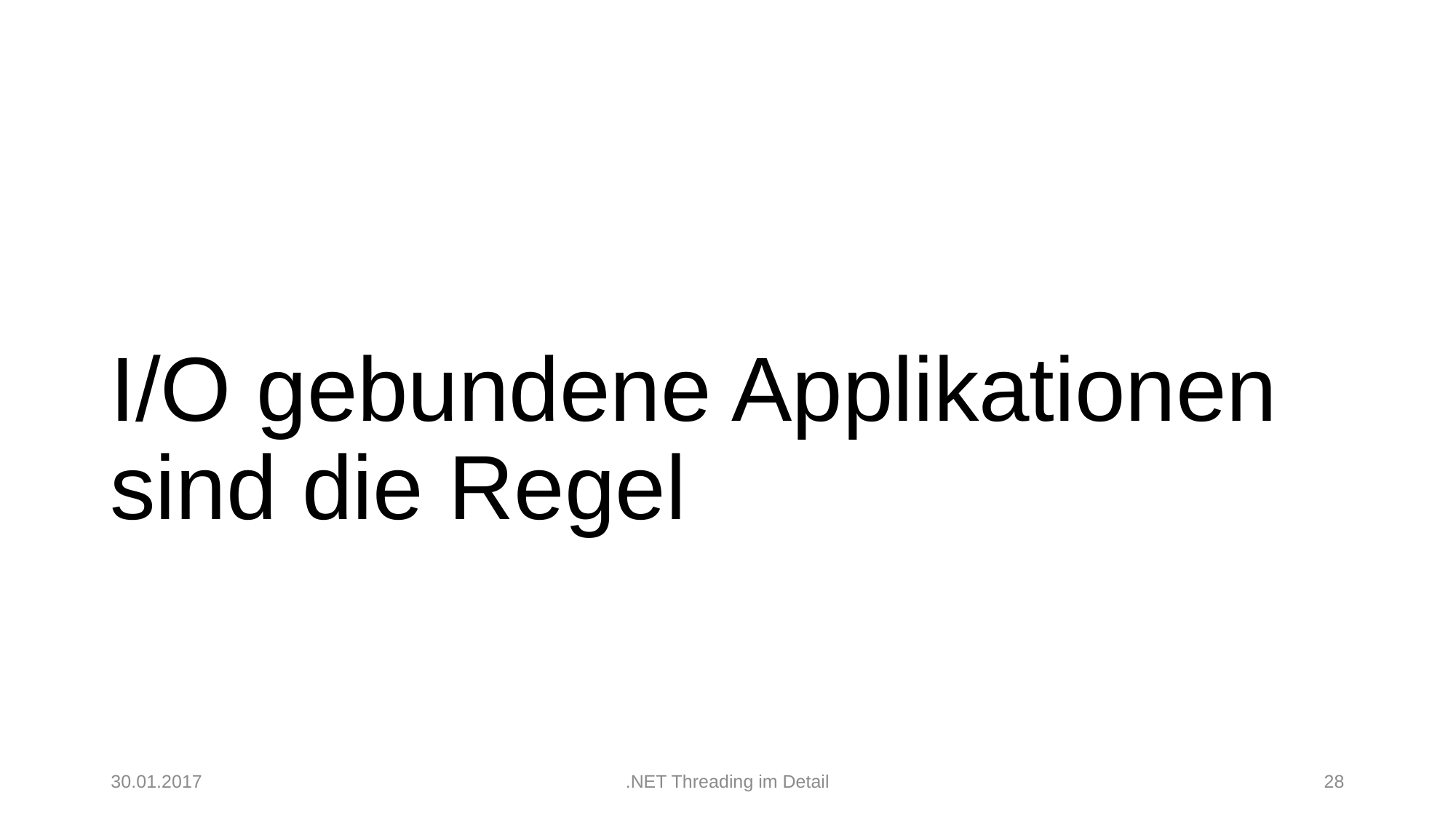

# I/O gebundene Applikationen sind die Regel

30.01.2017
.NET Threading im Detail
28